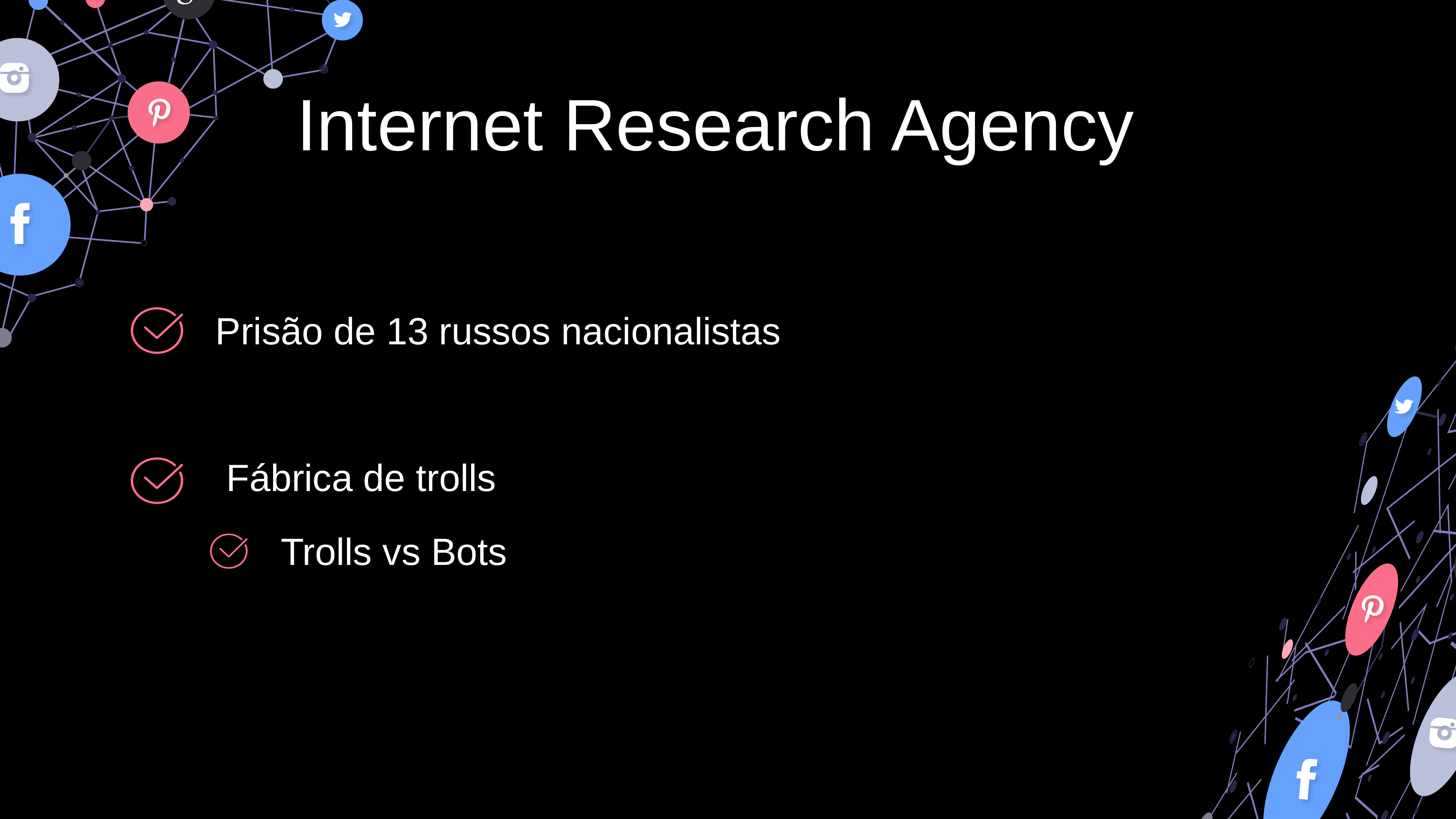

Internet Research Agency
Prisão de 13 russos nacionalistas

Fábrica de trolls

Trolls vs Bots